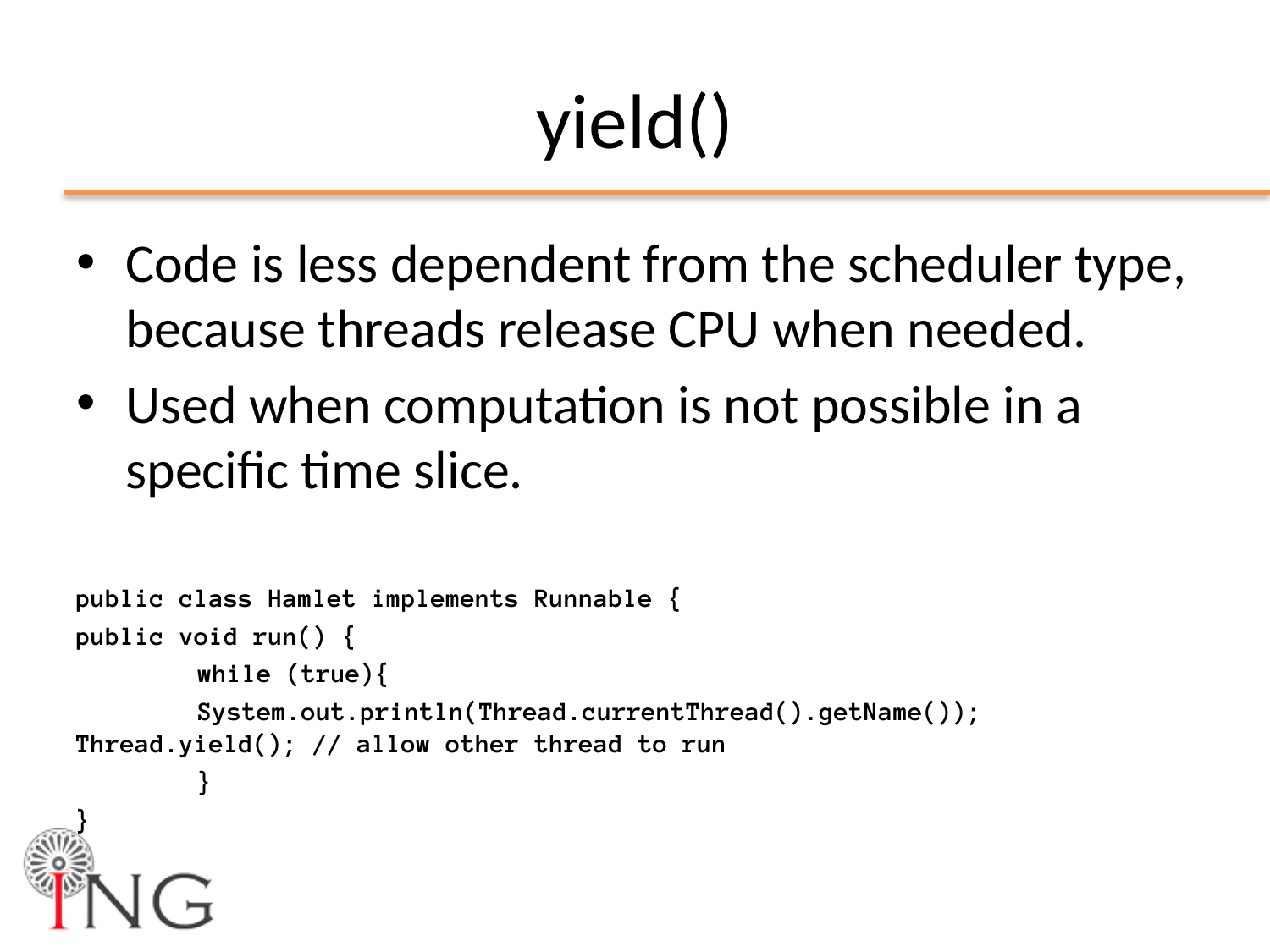

# yield()
Code is less dependent from the scheduler type, because threads release CPU when needed.
Used when computation is not possible in a specific time slice.

public class Hamlet implements Runnable {
public void run() {
	while (true){
		System.out.println(Thread.currentThread().getName()); 			Thread.yield(); // allow other thread to run
	}
}